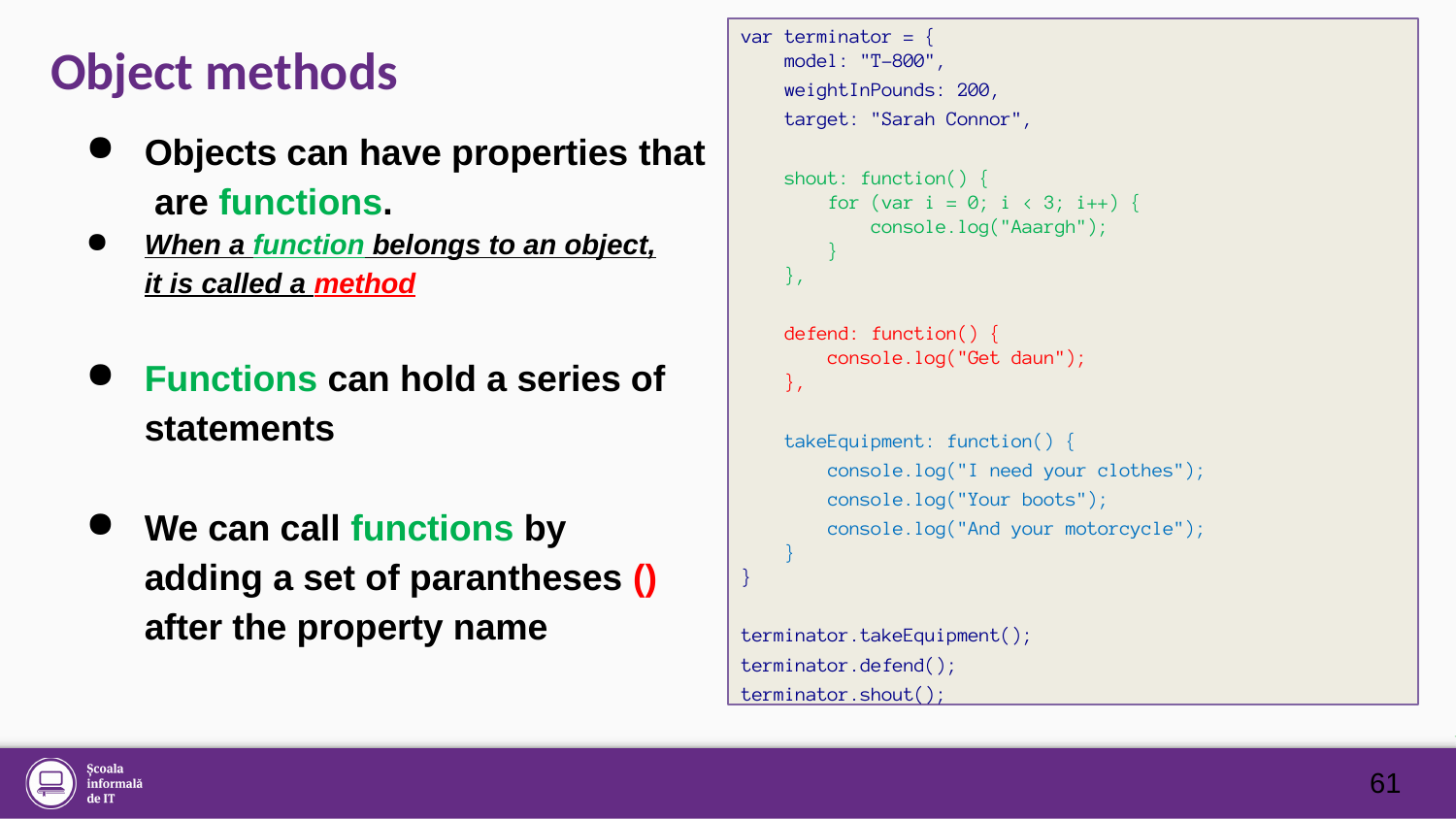

var terminator = {
    model: "T-800",
    weightInPounds: 200,
    target: "Sarah Connor",

    shout: function() {
        for (var i = 0; i < 3; i++) {
            console.log("Aaargh");
        }
    },

    defend: function() {
        console.log("Get daun");
    },

    takeEquipment: function() {
        console.log("I need your clothes");
        console.log("Your boots");
        console.log("And your motorcycle");
    }
}

terminator.takeEquipment();
terminator.defend();
terminator.shout();
# Object methods
Objects can have properties that  are functions.
When a function belongs to an object, it is called a method

Functions can hold a series of statements

We can call functions by adding a set of parantheses () after the property name

61